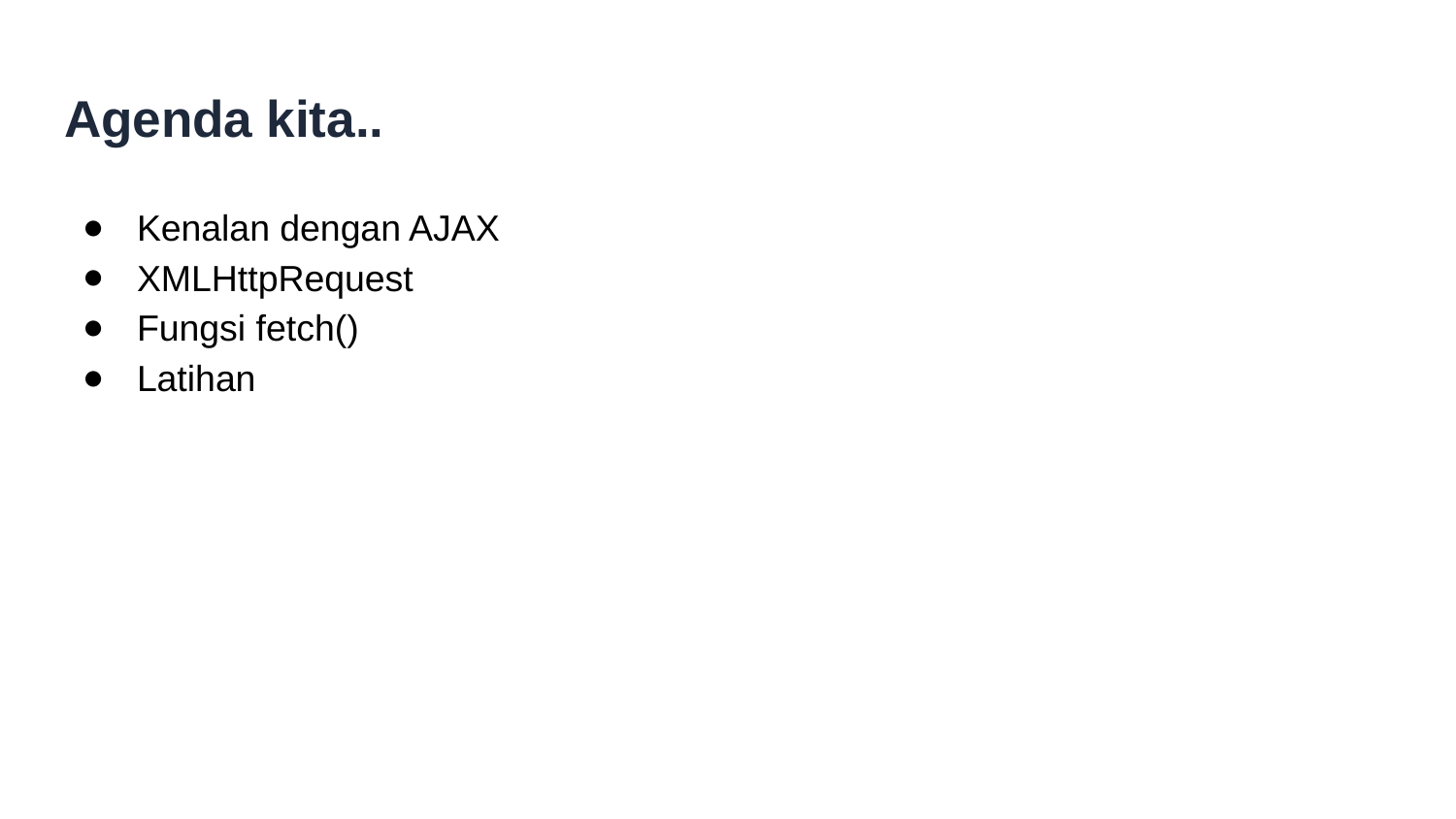

# Agenda kita..
Kenalan dengan AJAX
XMLHttpRequest
Fungsi fetch()
Latihan